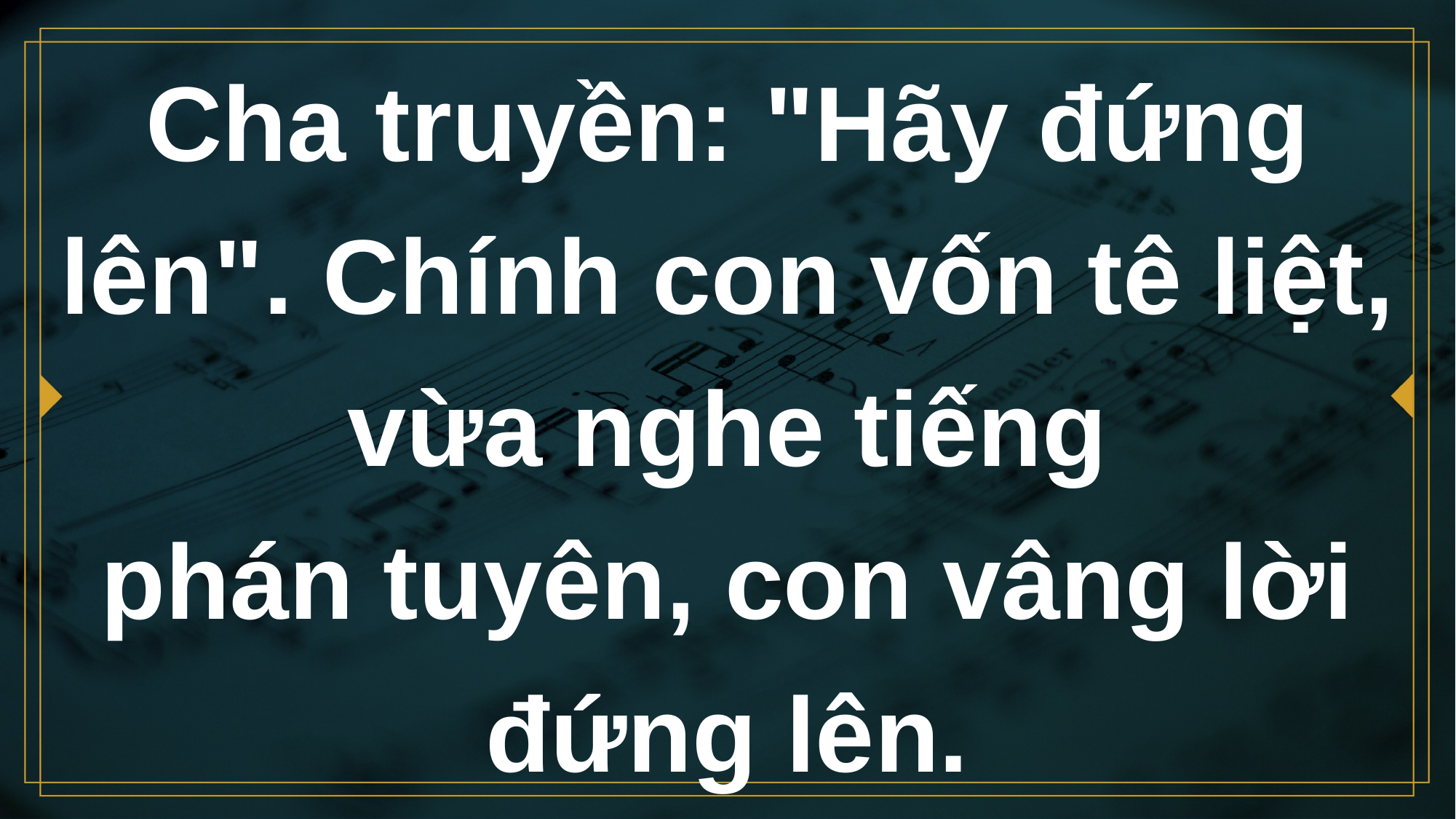

# Cha truyền: "Hãy đứng lên". Chính con vốn tê liệt, vừa nghe tiếng phán tuyên, con vâng lời đứng lên.